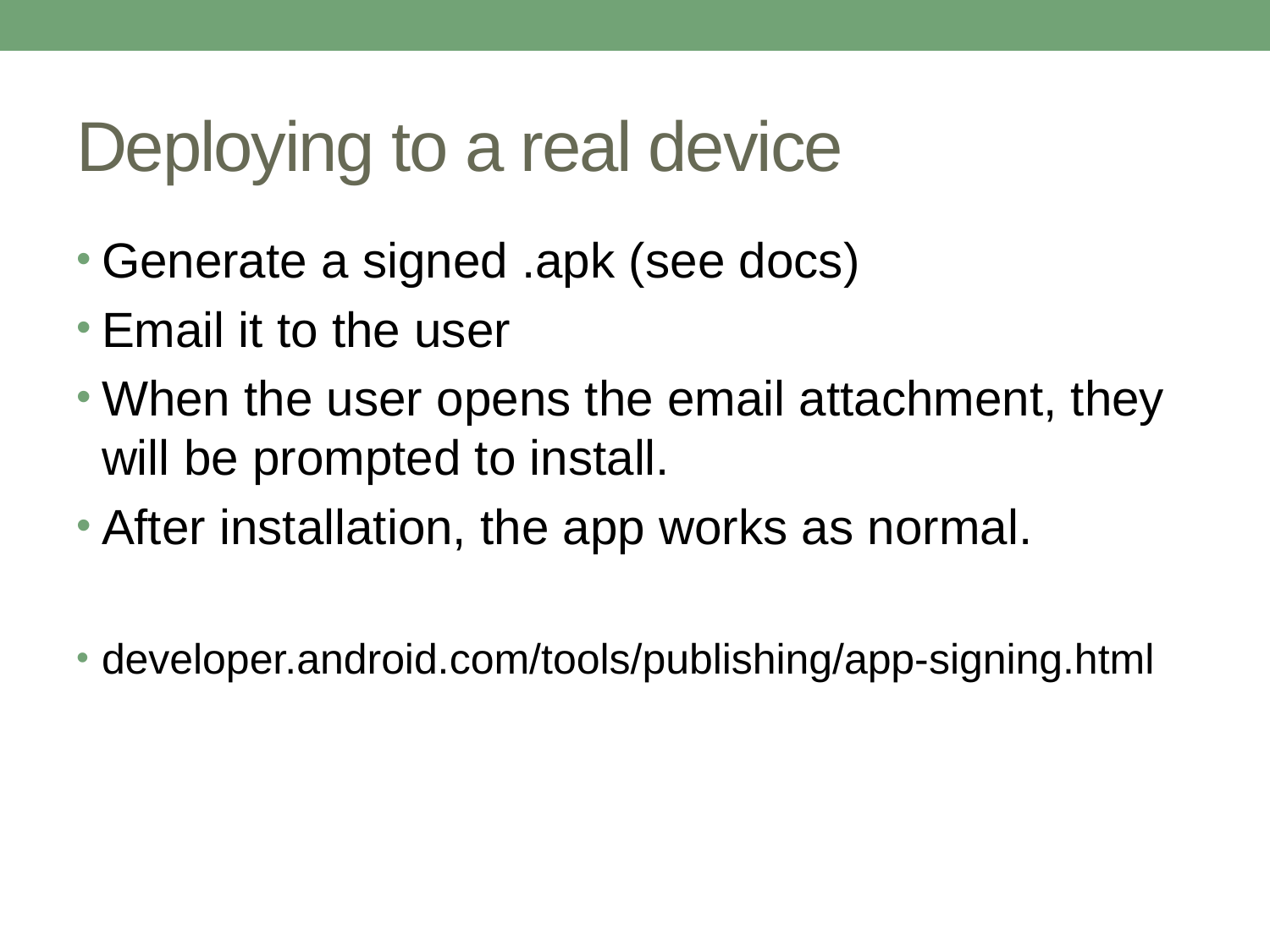

# Deploying to a real device
Generate a signed .apk (see docs)
Email it to the user
When the user opens the email attachment, they will be prompted to install.
After installation, the app works as normal.

developer.android.com/tools/publishing/app-signing.html